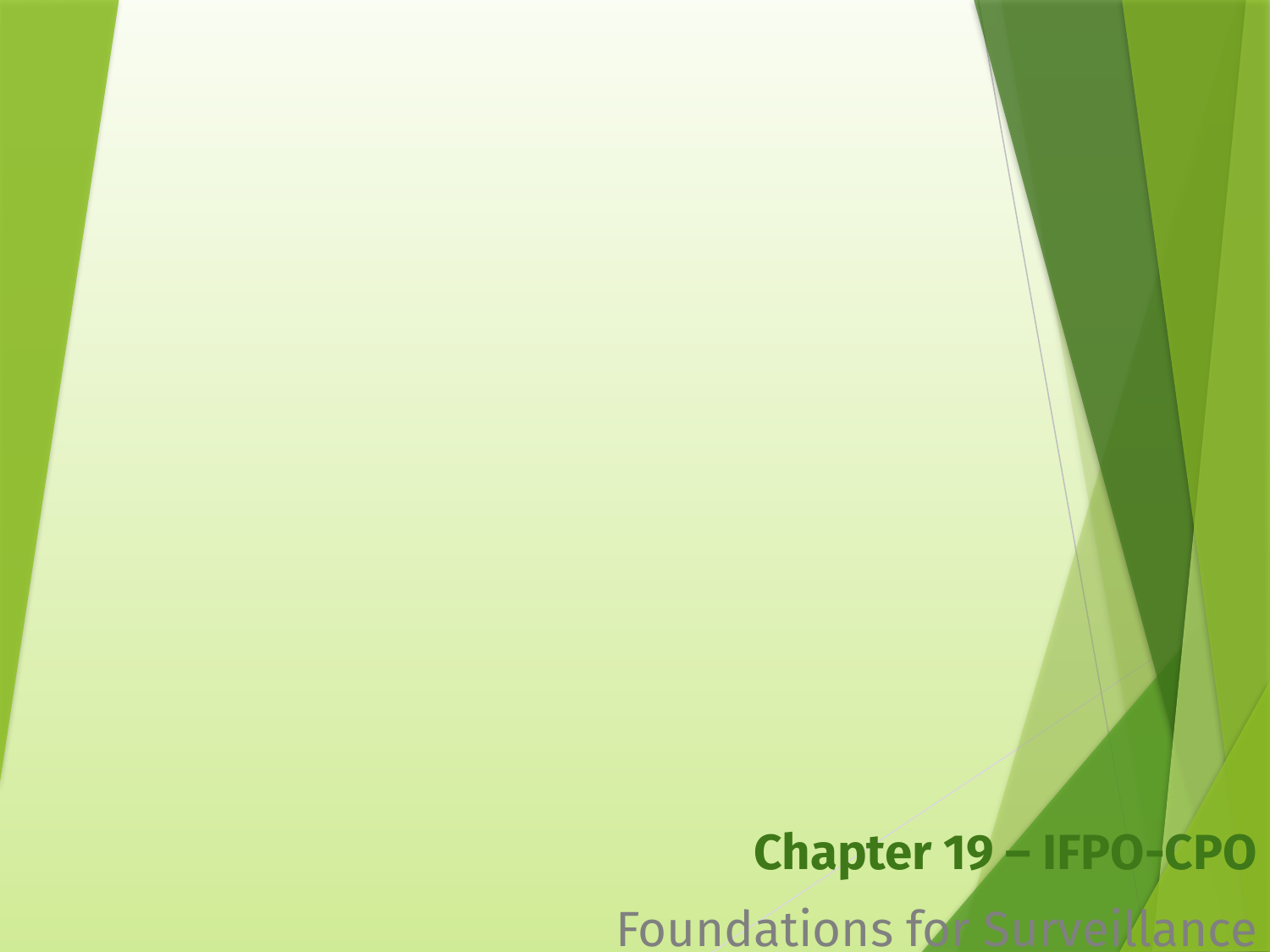

Chapter 19 – IFPO-CPO
Foundations for Surveillance

1